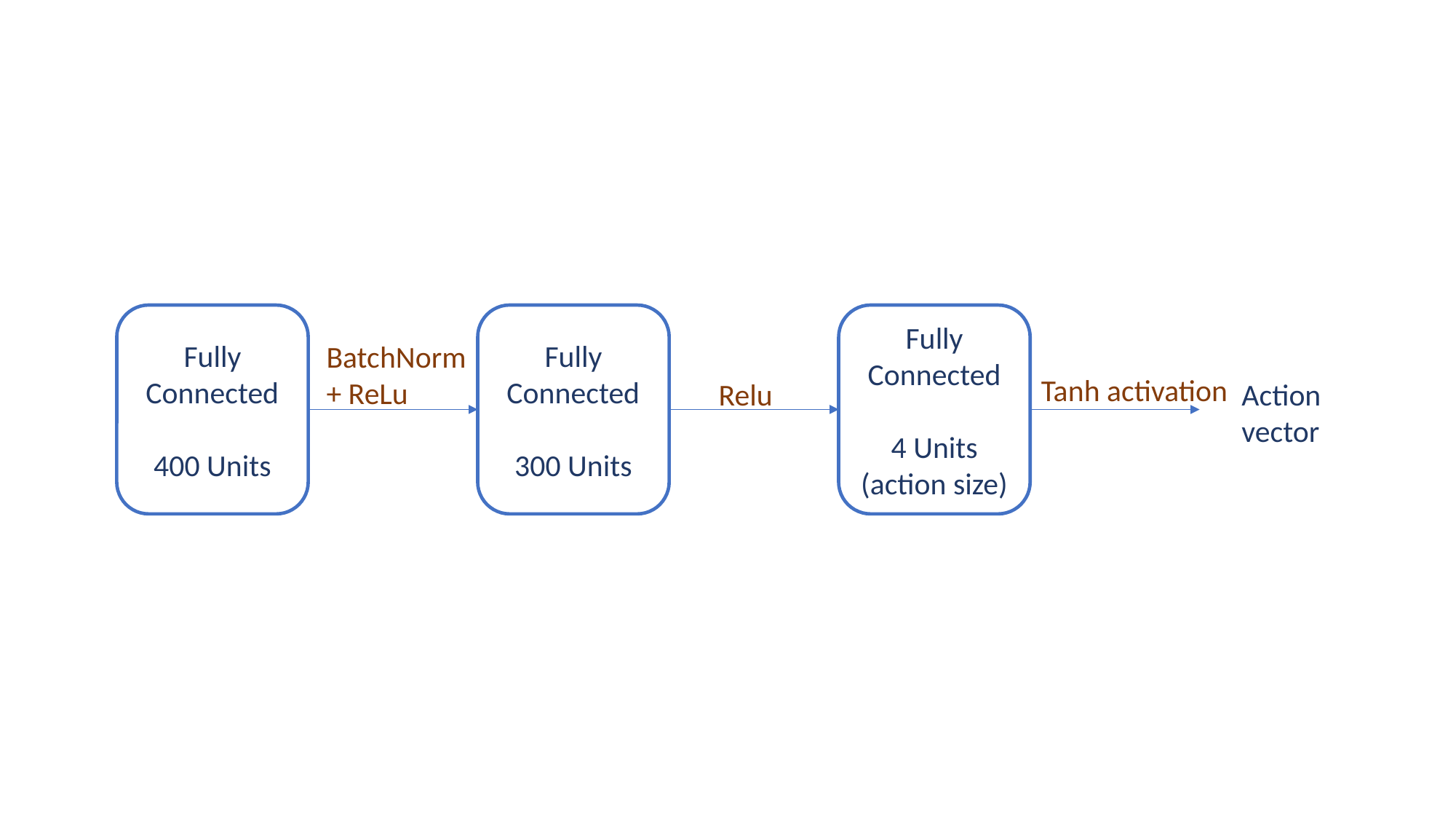

Fully Connected

400 Units
Fully Connected

300 Units
Fully Connected

4 Units (action size)
BatchNorm
+ ReLu
Tanh activation
Relu
Action
vector